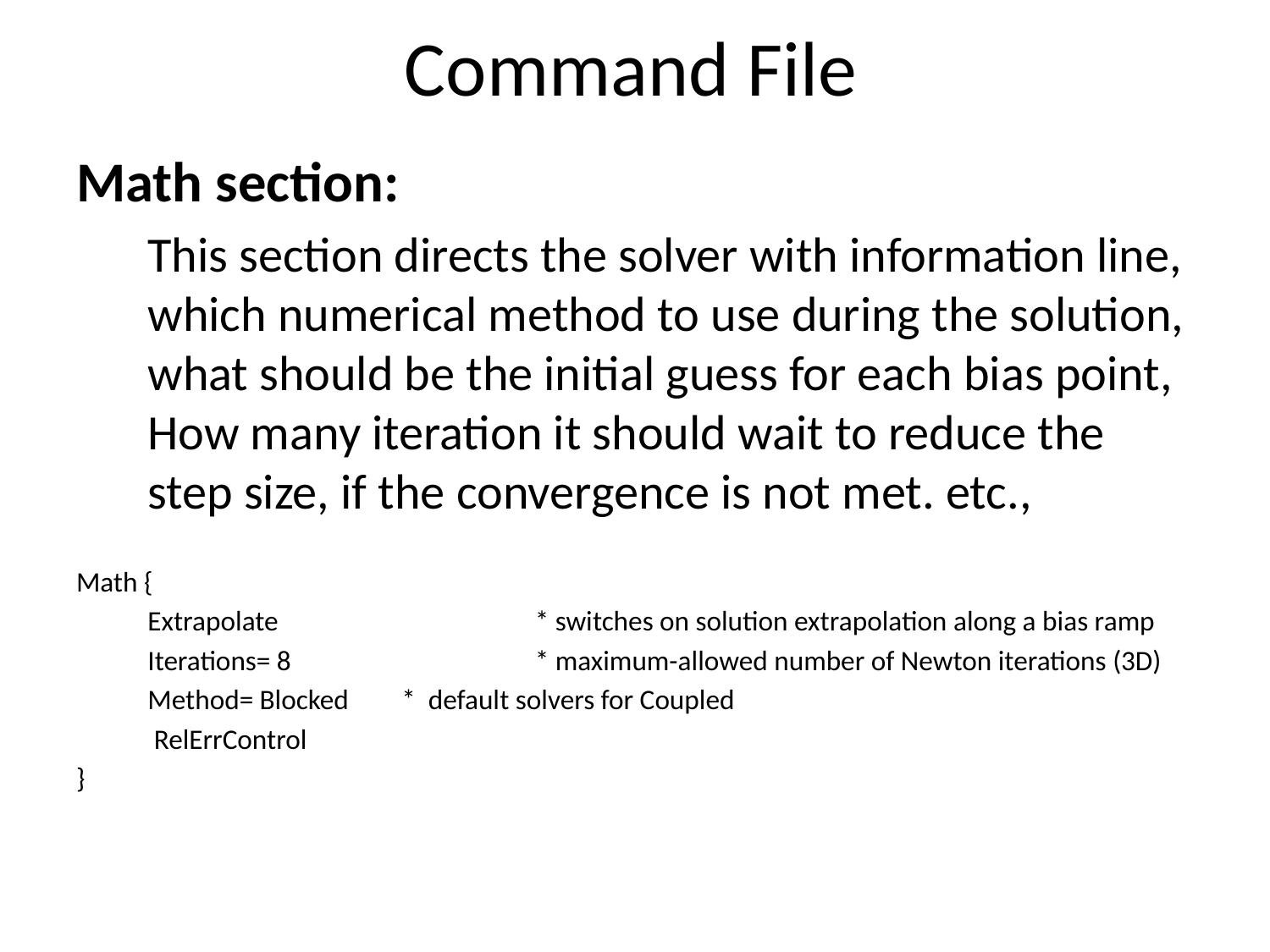

# Command File
Math section:
	This section directs the solver with information line, which numerical method to use during the solution, what should be the initial guess for each bias point, How many iteration it should wait to reduce the step size, if the convergence is not met. etc.,

Math {
	Extrapolate 		 * switches on solution extrapolation along a bias ramp
	Iterations= 8     		 * maximum-allowed number of Newton iterations (3D)
	Method= Blocked 	*  default solvers for Coupled
	 RelErrControl
}